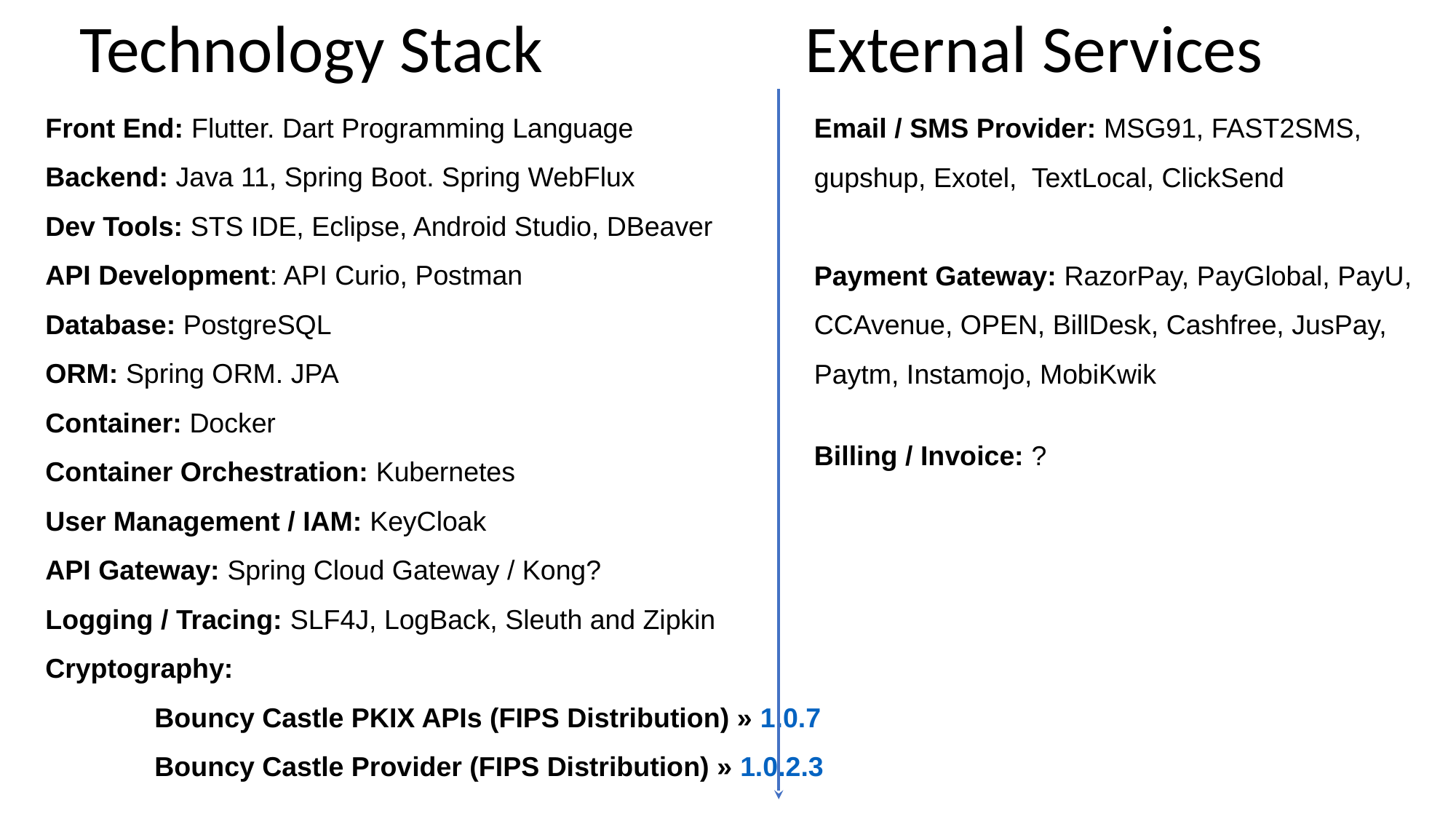

# Technology Stack
External Services
Front End: Flutter. Dart Programming Language
Backend: Java 11, Spring Boot. Spring WebFlux
Dev Tools: STS IDE, Eclipse, Android Studio, DBeaver
API Development: API Curio, Postman
Database: PostgreSQL
ORM: Spring ORM. JPA
Container: Docker
Container Orchestration: Kubernetes
User Management / IAM: KeyCloak
API Gateway: Spring Cloud Gateway / Kong?
Logging / Tracing: SLF4J, LogBack, Sleuth and Zipkin
Cryptography:
	Bouncy Castle PKIX APIs (FIPS Distribution) » 1.0.7
	Bouncy Castle Provider (FIPS Distribution) » 1.0.2.3

Email / SMS Provider: MSG91, FAST2SMS, gupshup, Exotel,  TextLocal, ClickSend

Payment Gateway: RazorPay, PayGlobal, PayU, CCAvenue, OPEN, BillDesk, Cashfree, JusPay, Paytm, Instamojo, MobiKwik

Billing / Invoice: ?